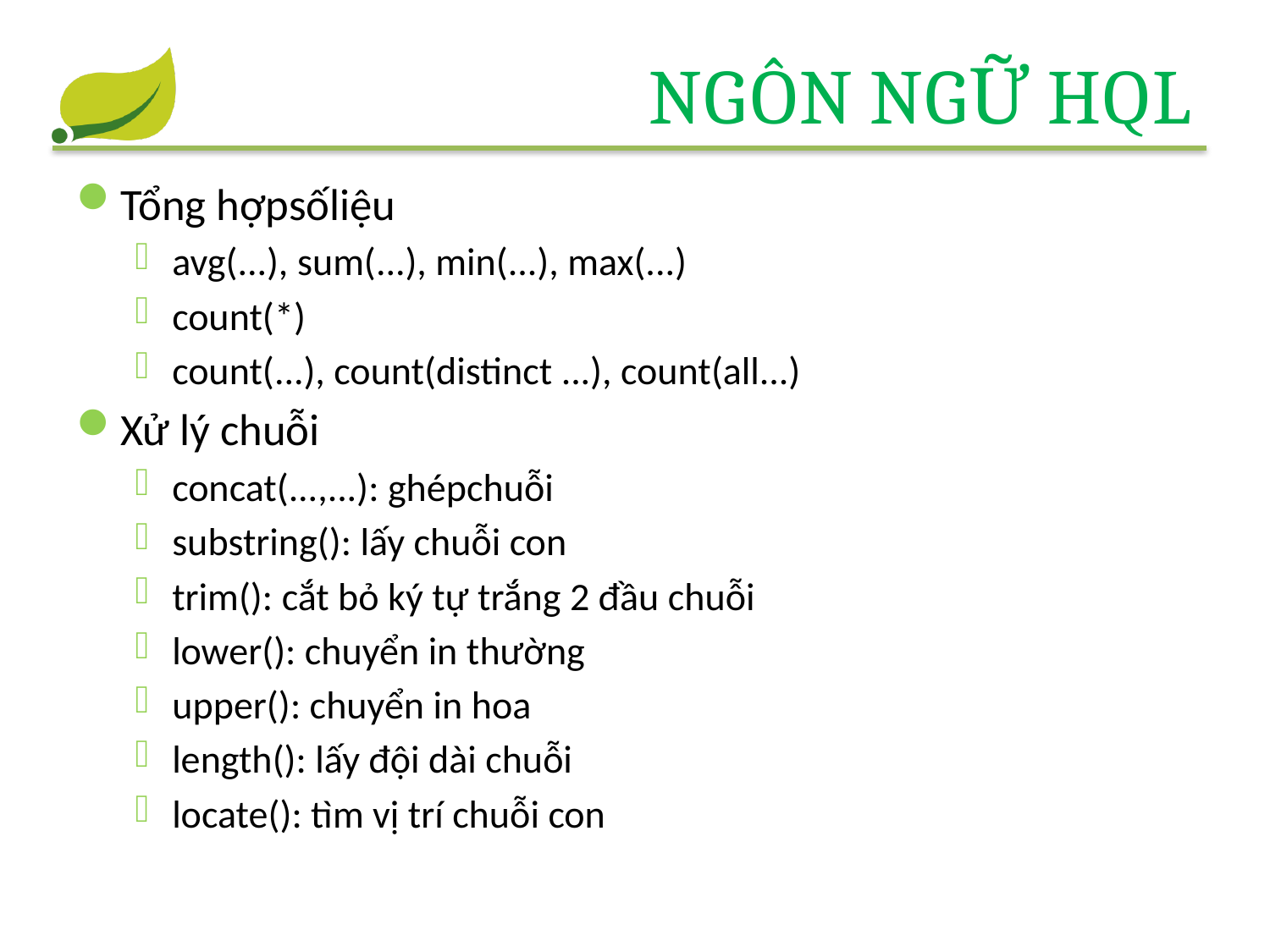

# Ngôn ngữ HQL
Tổng hợpsốliệu
avg(...), sum(...), min(...), max(...)
count(*)
count(...), count(distinct ...), count(all...)
Xử lý chuỗi
concat(...,...): ghépchuỗi
substring(): lấy chuỗi con
trim(): cắt bỏ ký tự trắng 2 đầu chuỗi
lower(): chuyển in thường
upper(): chuyển in hoa
length(): lấy đội dài chuỗi
locate(): tìm vị trí chuỗi con